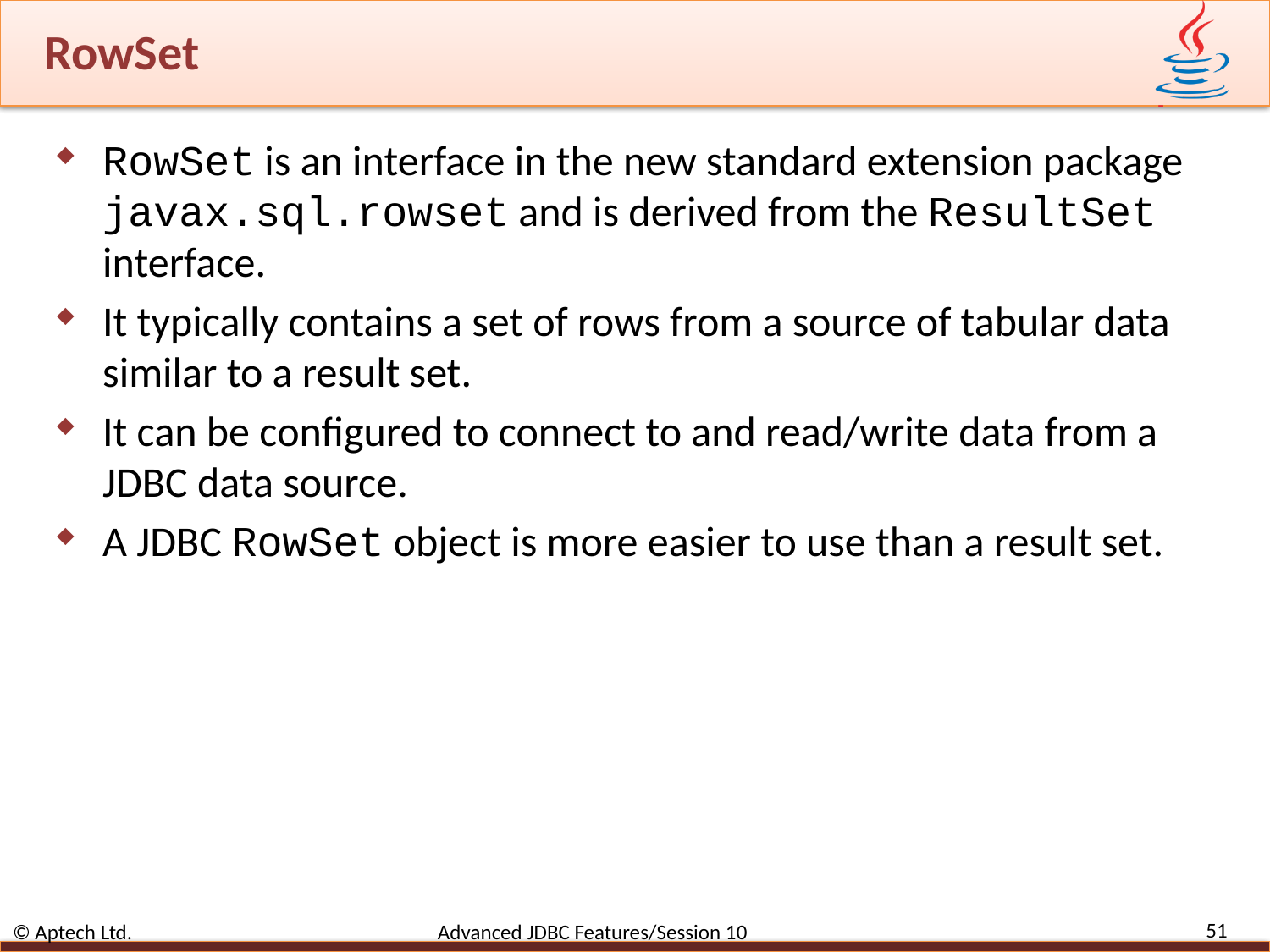

# RowSet
RowSet is an interface in the new standard extension package javax.sql.rowset and is derived from the ResultSet interface.
It typically contains a set of rows from a source of tabular data similar to a result set.
It can be configured to connect to and read/write data from a JDBC data source.
A JDBC RowSet object is more easier to use than a result set.
51
© Aptech Ltd.                                                               Advanced JDBC Features/Session 10